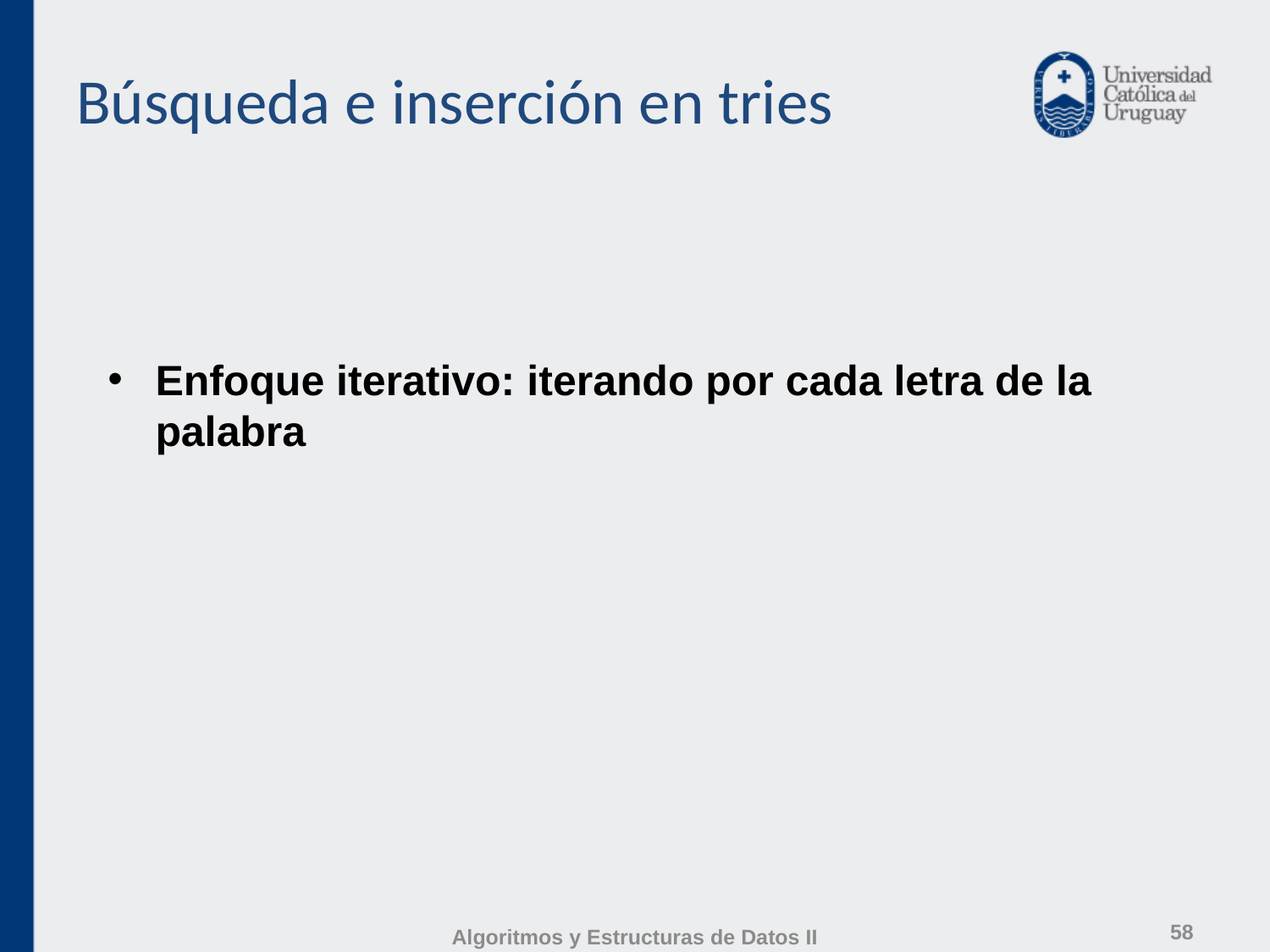

# Búsqueda e inserción en tries

Enfoque iterativo: iterando por cada letra de la palabra

58
Algoritmos y Estructuras de Datos II